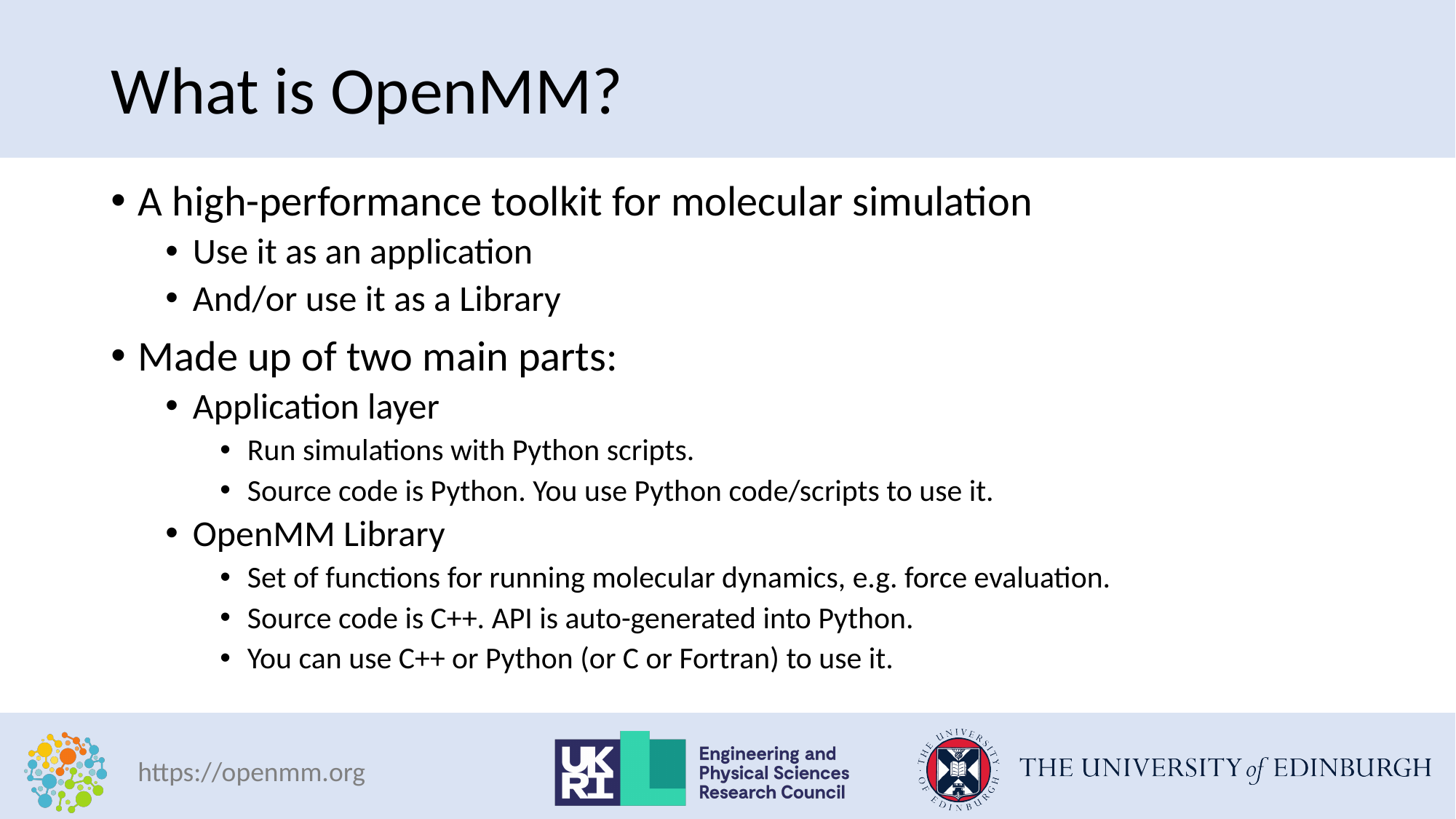

# What is OpenMM?
A high-performance toolkit for molecular simulation
Use it as an application
And/or use it as a Library
Made up of two main parts:
Application layer
Run simulations with Python scripts.
Source code is Python. You use Python code/scripts to use it.
OpenMM Library
Set of functions for running molecular dynamics, e.g. force evaluation.
Source code is C++. API is auto-generated into Python.
You can use C++ or Python (or C or Fortran) to use it.